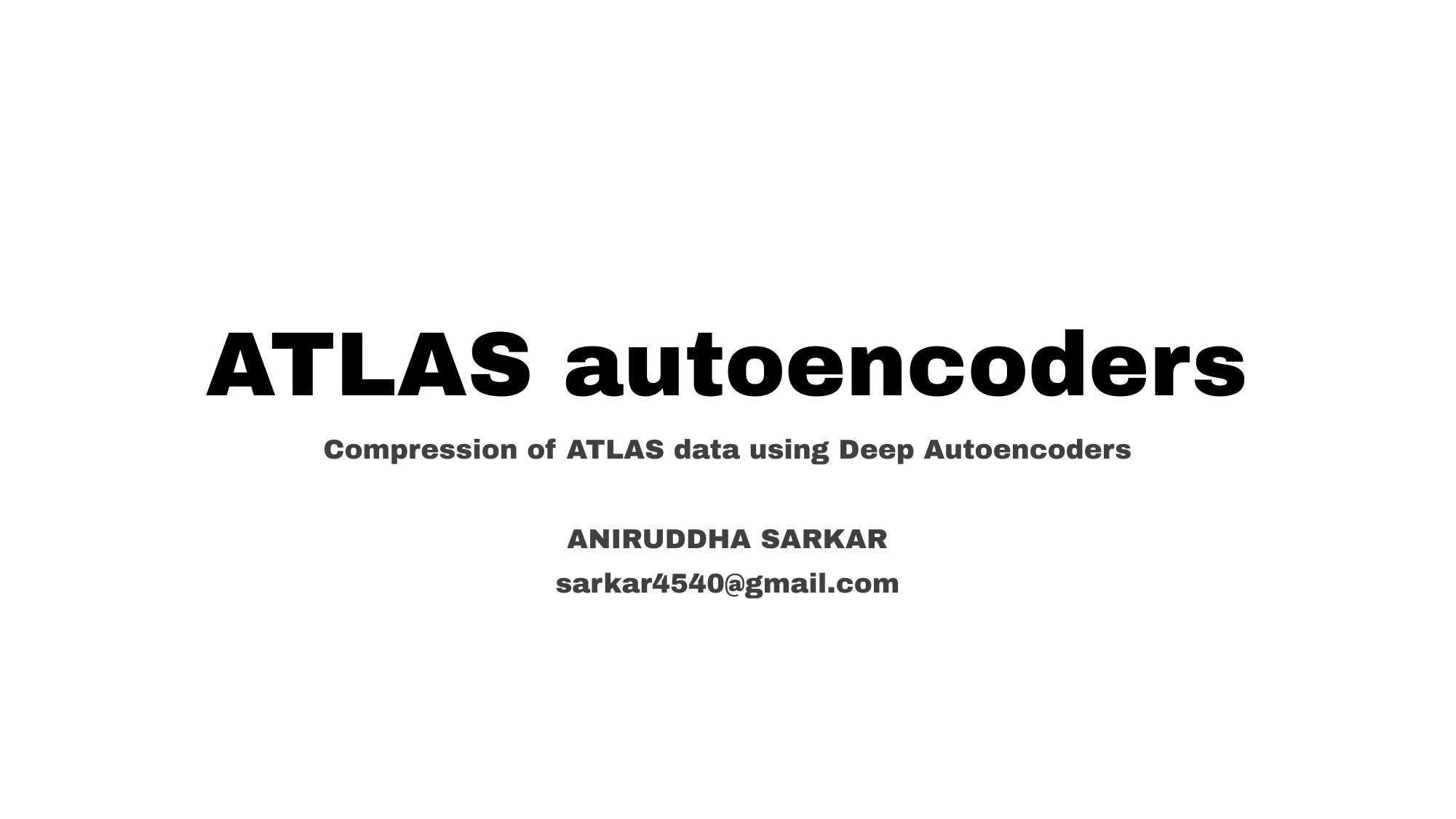

# ATLAS autoencoders
Compression of ATLAS data using Deep Autoencoders

ANIRUDDHA SARKAR
sarkar4540@gmail.com